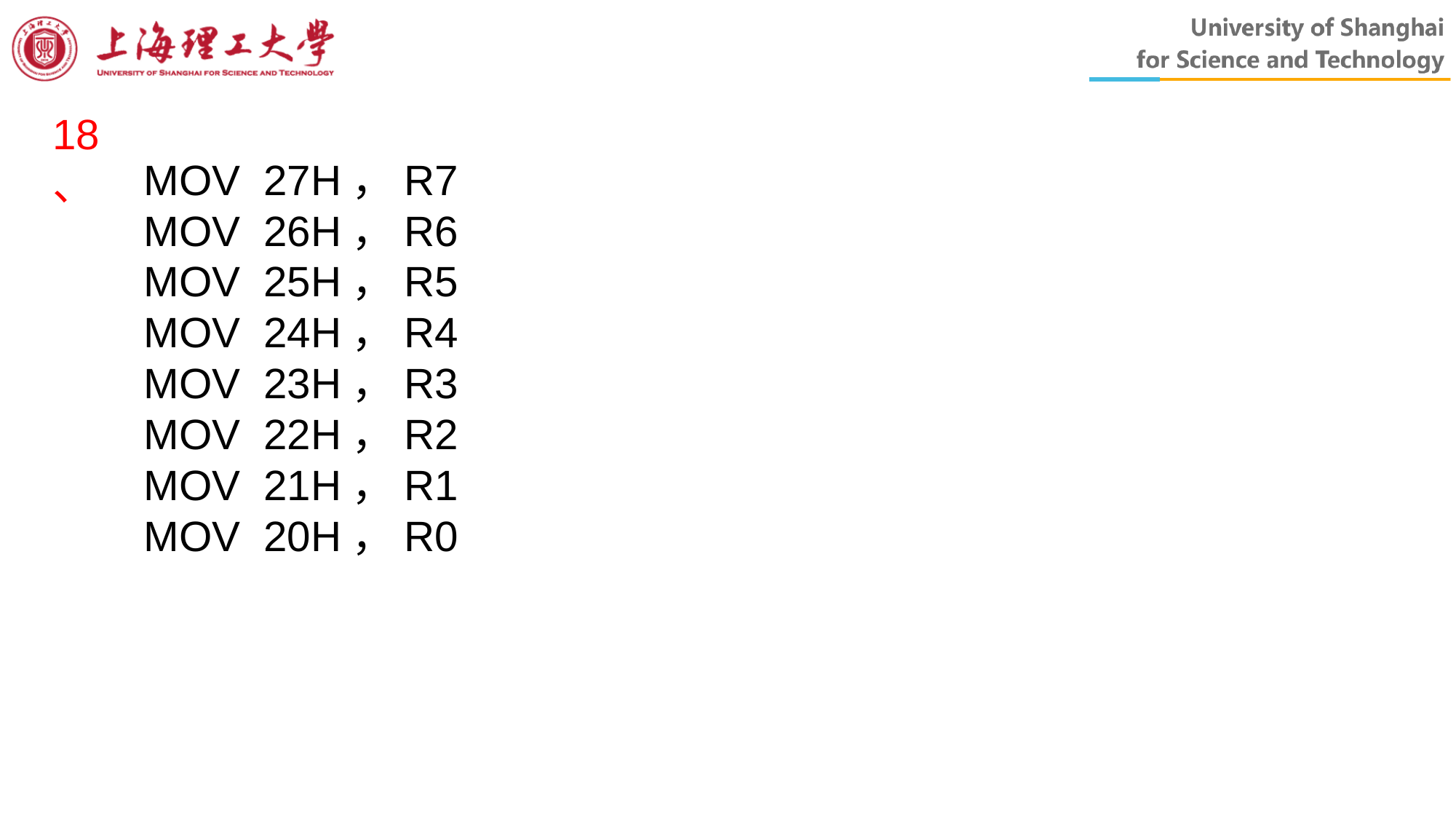

18、
MOV  27H，R7
MOV  26H，R6
MOV  25H，R5
MOV  24H，R4
MOV  23H，R3
MOV  22H，R2
MOV  21H，R1
MOV  20H，R0